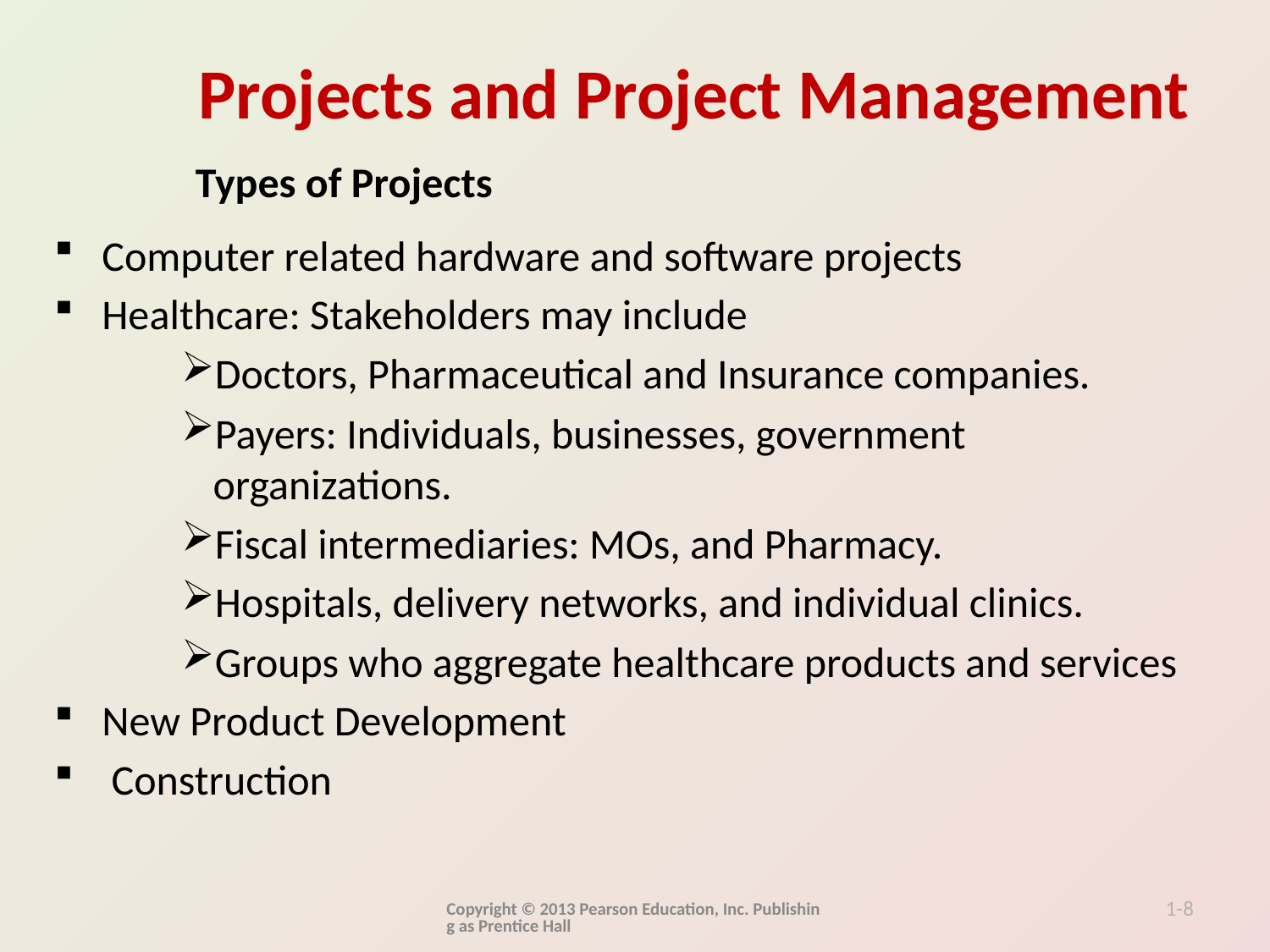

Types of Projects
Computer related hardware and software projects
Healthcare: Stakeholders may include
Doctors, Pharmaceutical and Insurance companies.
Payers: Individuals, businesses, government organizations.
Fiscal intermediaries: MOs, and Pharmacy.
Hospitals, delivery networks, and individual clinics.
Groups who aggregate healthcare products and services
New Product Development
 Construction

Copyright © 2013 Pearson Education, Inc. Publishing as Prentice Hall
1-8